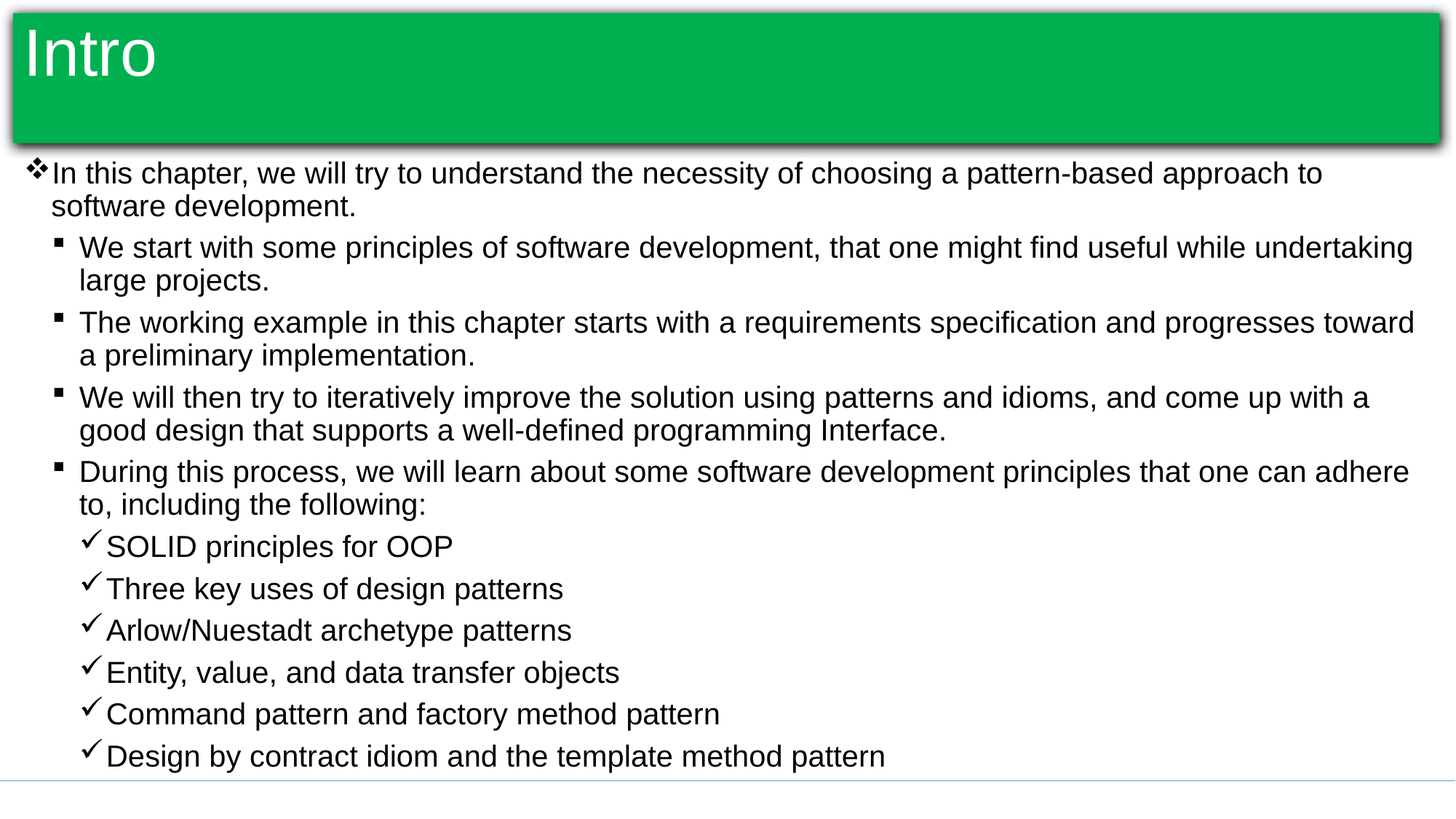

# Intro
In this chapter, we will try to understand the necessity of choosing a pattern-based approach to software development.
We start with some principles of software development, that one might find useful while undertaking large projects.
The working example in this chapter starts with a requirements specification and progresses toward a preliminary implementation.
We will then try to iteratively improve the solution using patterns and idioms, and come up with a good design that supports a well-defined programming Interface.
During this process, we will learn about some software development principles that one can adhere to, including the following:
SOLID principles for OOP
Three key uses of design patterns
Arlow/Nuestadt archetype patterns
Entity, value, and data transfer objects
Command pattern and factory method pattern
Design by contract idiom and the template method pattern